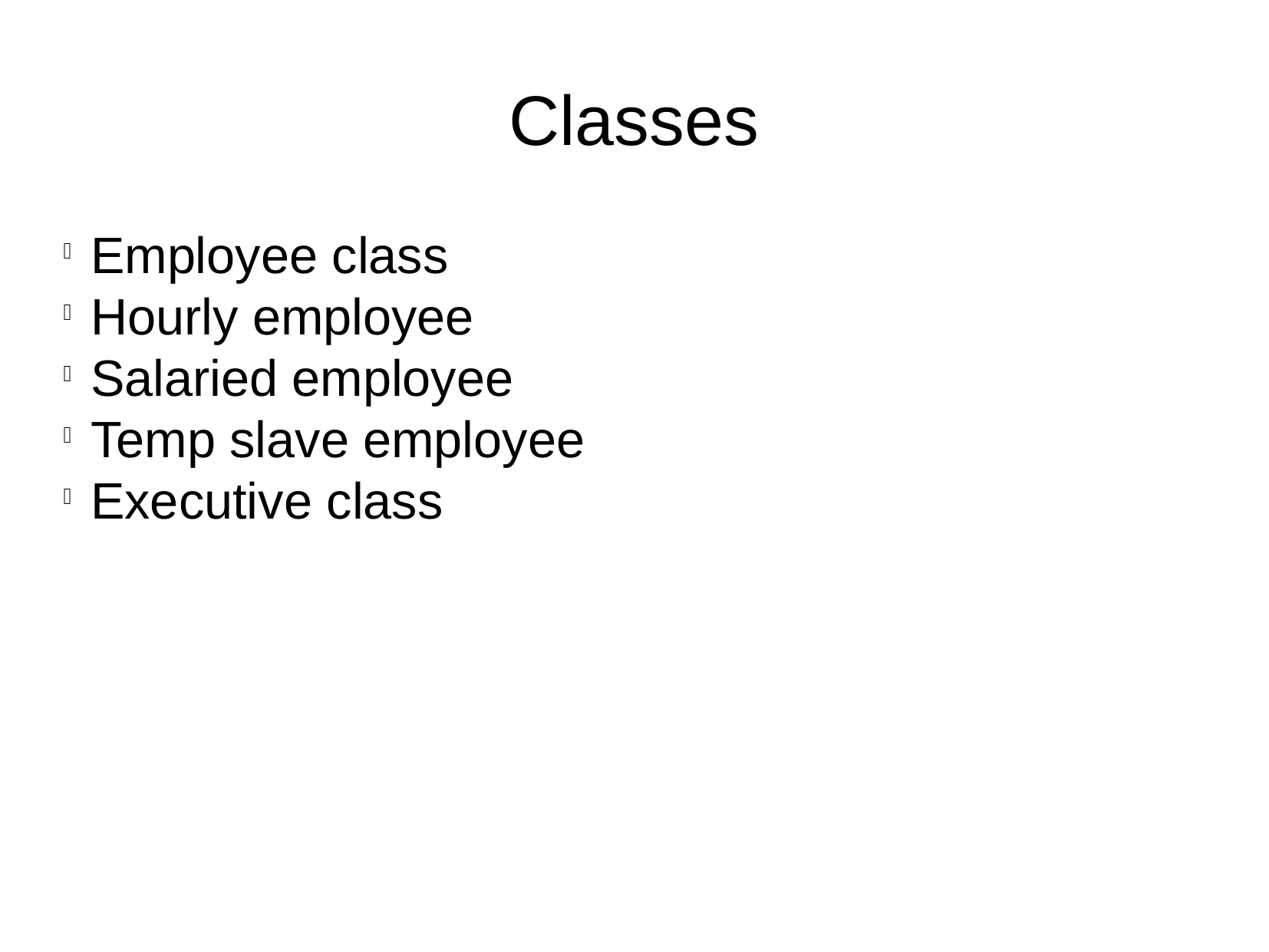

Classes
Employee class
Hourly employee
Salaried employee
Temp slave employee
Executive class